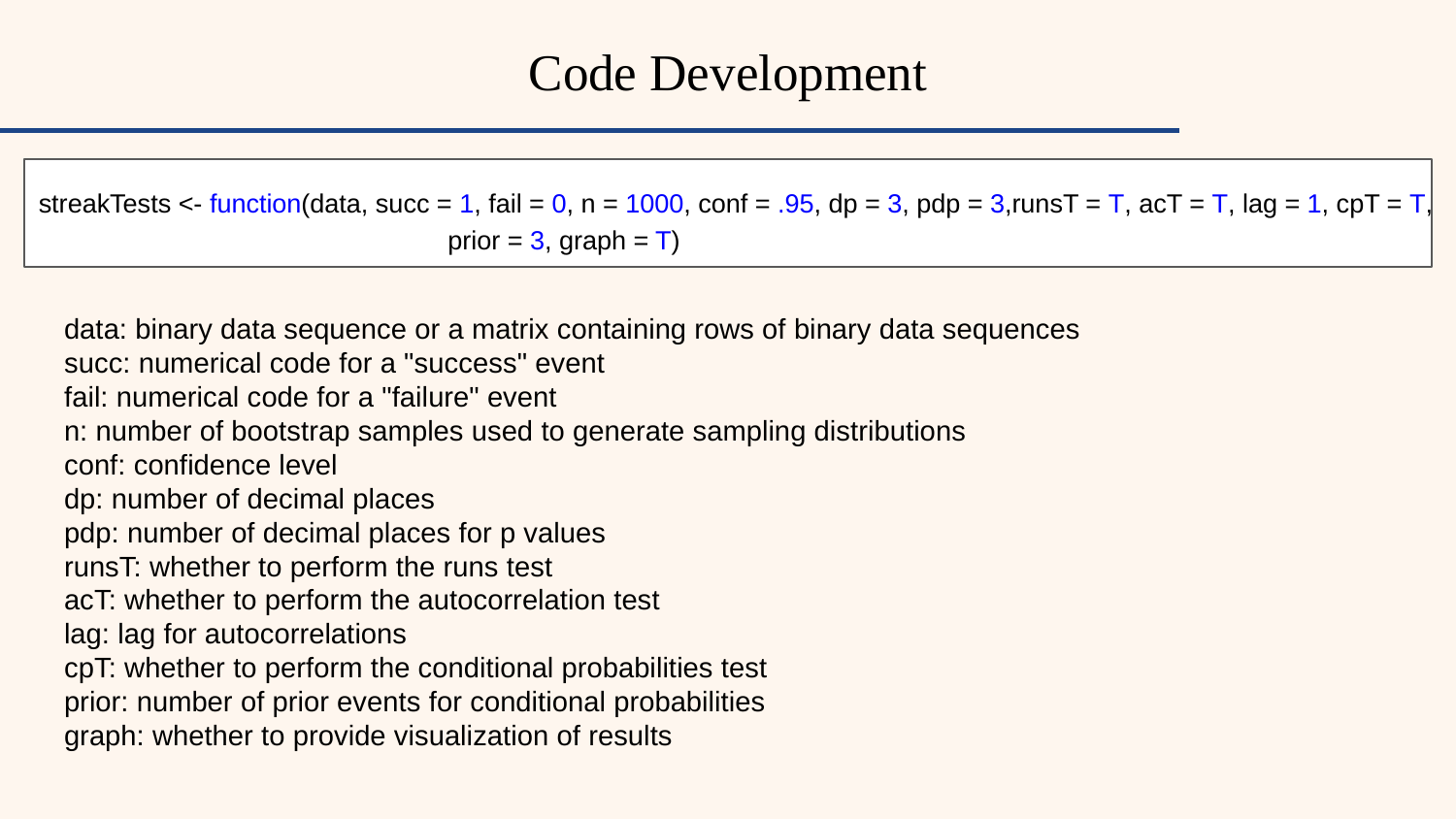

Code Development

streakTests <- function(data, succ = 1, fail = 0, n = 1000, conf = .95, dp = 3, pdp = 3,runsT = T, acT = T, lag = 1, cpT = T, prior = 3, graph = T)

data: binary data sequence or a matrix containing rows of binary data sequences
succ: numerical code for a "success" event
fail: numerical code for a "failure" event
n: number of bootstrap samples used to generate sampling distributions
conf: confidence level
dp: number of decimal places
pdp: number of decimal places for p values
runsT: whether to perform the runs test
acT: whether to perform the autocorrelation test
lag: lag for autocorrelations
cpT: whether to perform the conditional probabilities test
prior: number of prior events for conditional probabilities
graph: whether to provide visualization of results